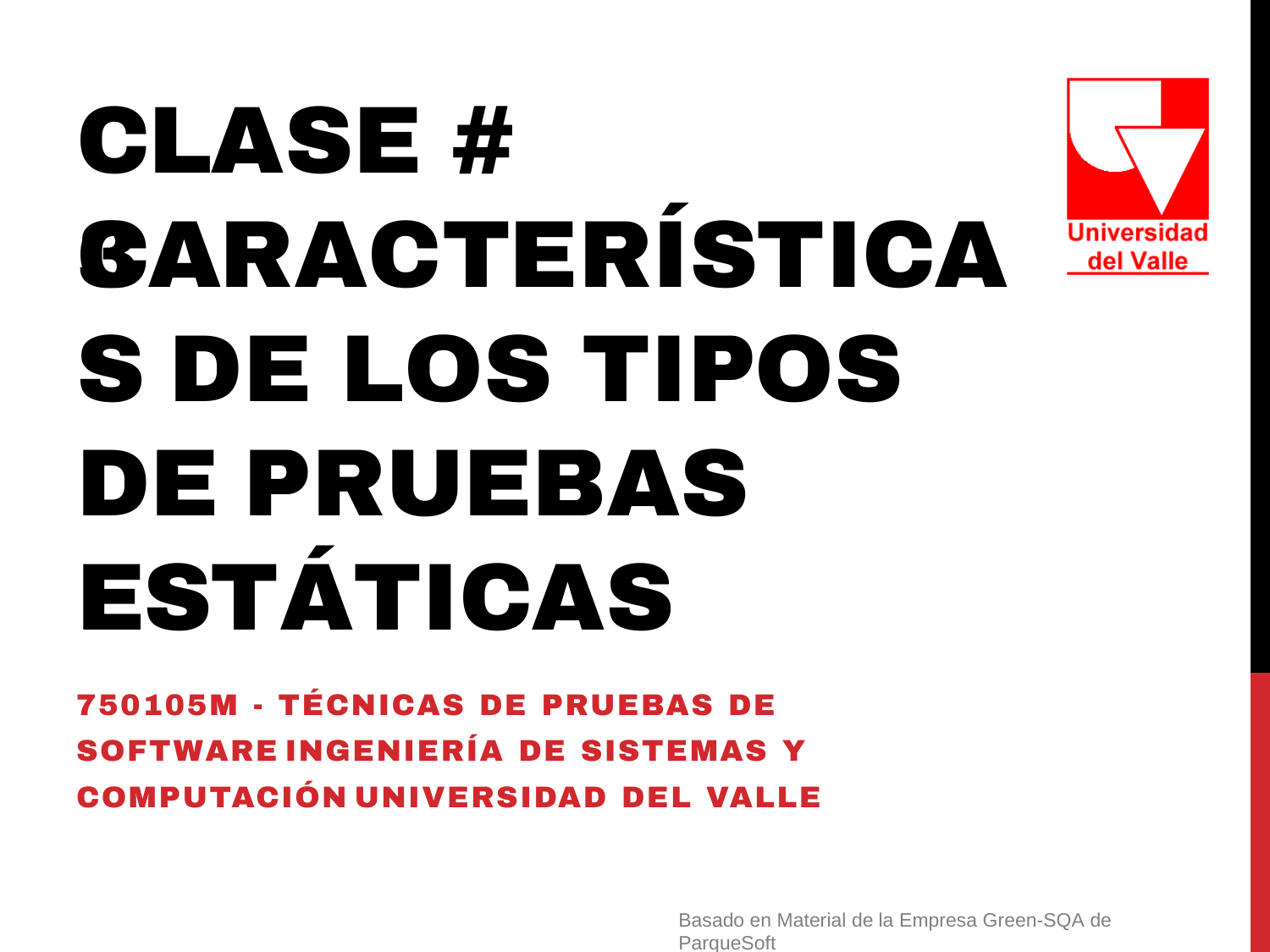

CLASE # 3
CARACTERÍSTICAS DE LOS TIPOS DE PRUEBAS ESTÁTICAS
750105M  -  TÉCNICAS  DE  PRUEBAS  DE  SOFTWARE INGENIERÍA  DE  SISTEMAS  Y  COMPUTACIÓN UNIVERSIDAD  DEL  VALLE

Basado en Material de la Empresa Green-SQA de ParqueSoft